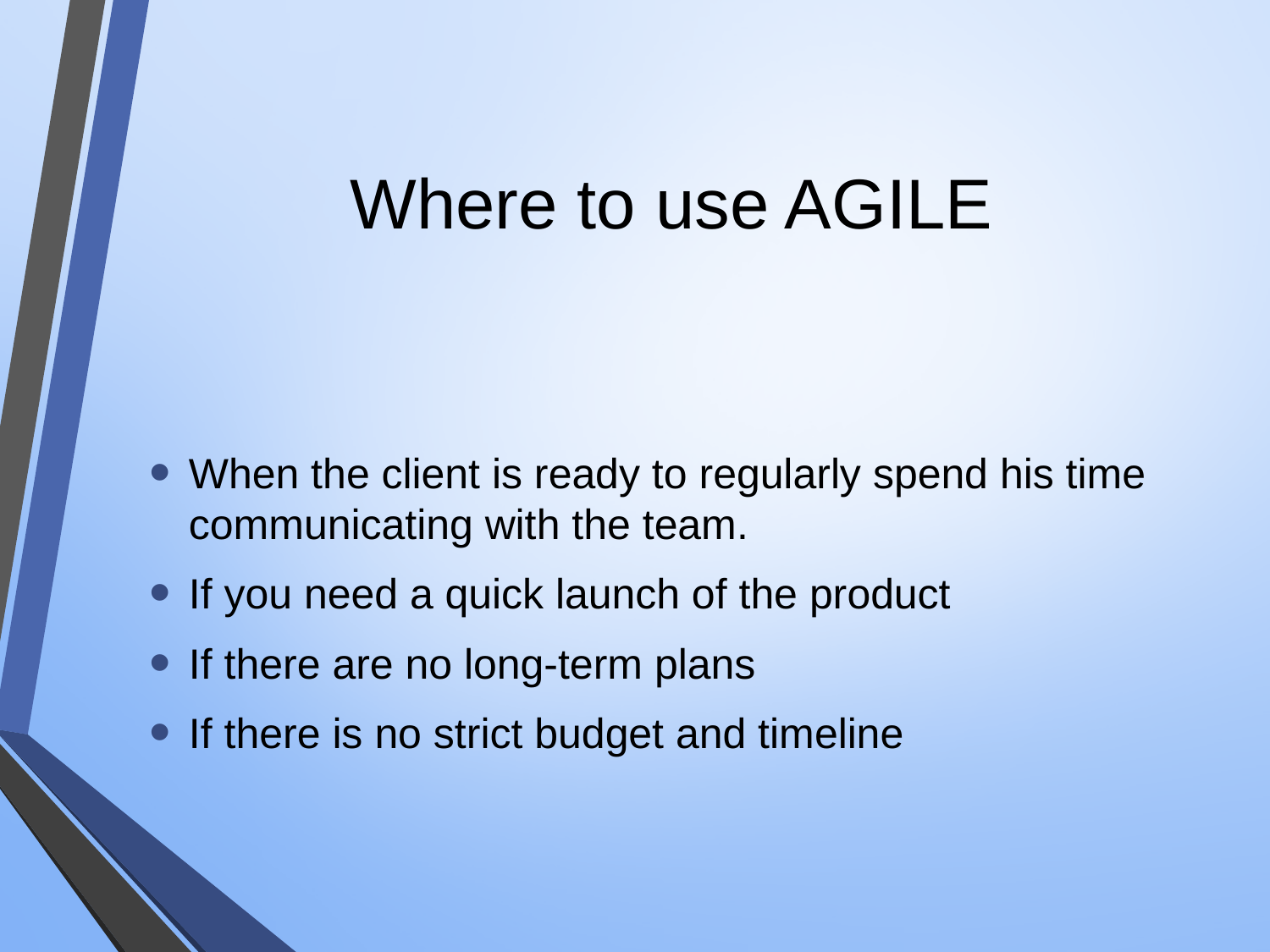

# Where to use AGILE
When the client is ready to regularly spend his time communicating with the team.
If you need a quick launch of the product
If there are no long-term plans
If there is no strict budget and timeline